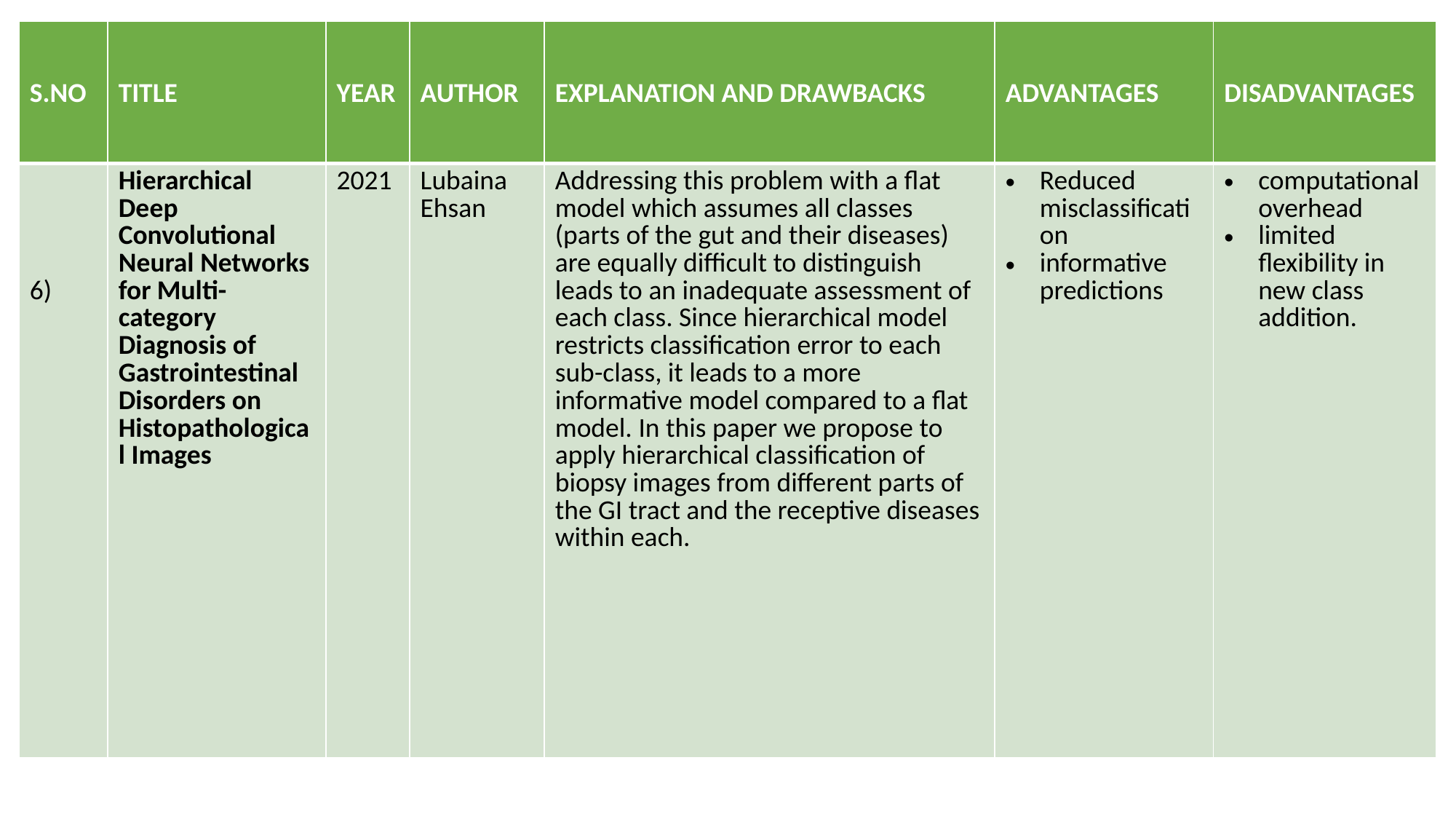

| S.NO | TITLE | YEAR | AUTHOR | EXPLANATION AND DRAWBACKS | ADVANTAGES | DISADVANTAGES |
| --- | --- | --- | --- | --- | --- | --- |
| 6) | Hierarchical Deep Convolutional Neural Networks for Multi-category Diagnosis of Gastrointestinal Disorders on Histopathological Images | 2021 | Lubaina Ehsan | Addressing this problem with a flat model which assumes all classes (parts of the gut and their diseases) are equally difficult to distinguish leads to an inadequate assessment of each class. Since hierarchical model restricts classification error to each sub-class, it leads to a more informative model compared to a flat model. In this paper we propose to apply hierarchical classification of biopsy images from different parts of the GI tract and the receptive diseases within each. | Reduced misclassification informative predictions | computational overhead limited flexibility in new class addition. |